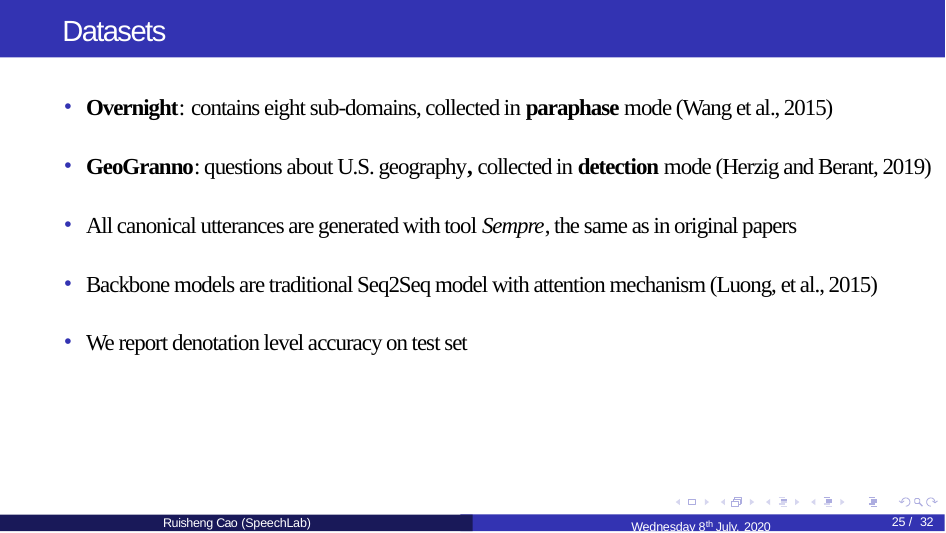

# Datasets
Overnight: contains eight sub-domains, collected in paraphase mode (Wang et al., 2015)

GeoGranno: questions about U.S. geography, collected in detection mode (Herzig and Berant, 2019)

All canonical utterances are generated with tool Sempre, the same as in original papers

Backbone models are traditional Seq2Seq model with attention mechanism (Luong, et al., 2015)

We report denotation level accuracy on test set
Wednesday 8th July, 2020

25 / 32

Ruisheng Cao (SpeechLab)